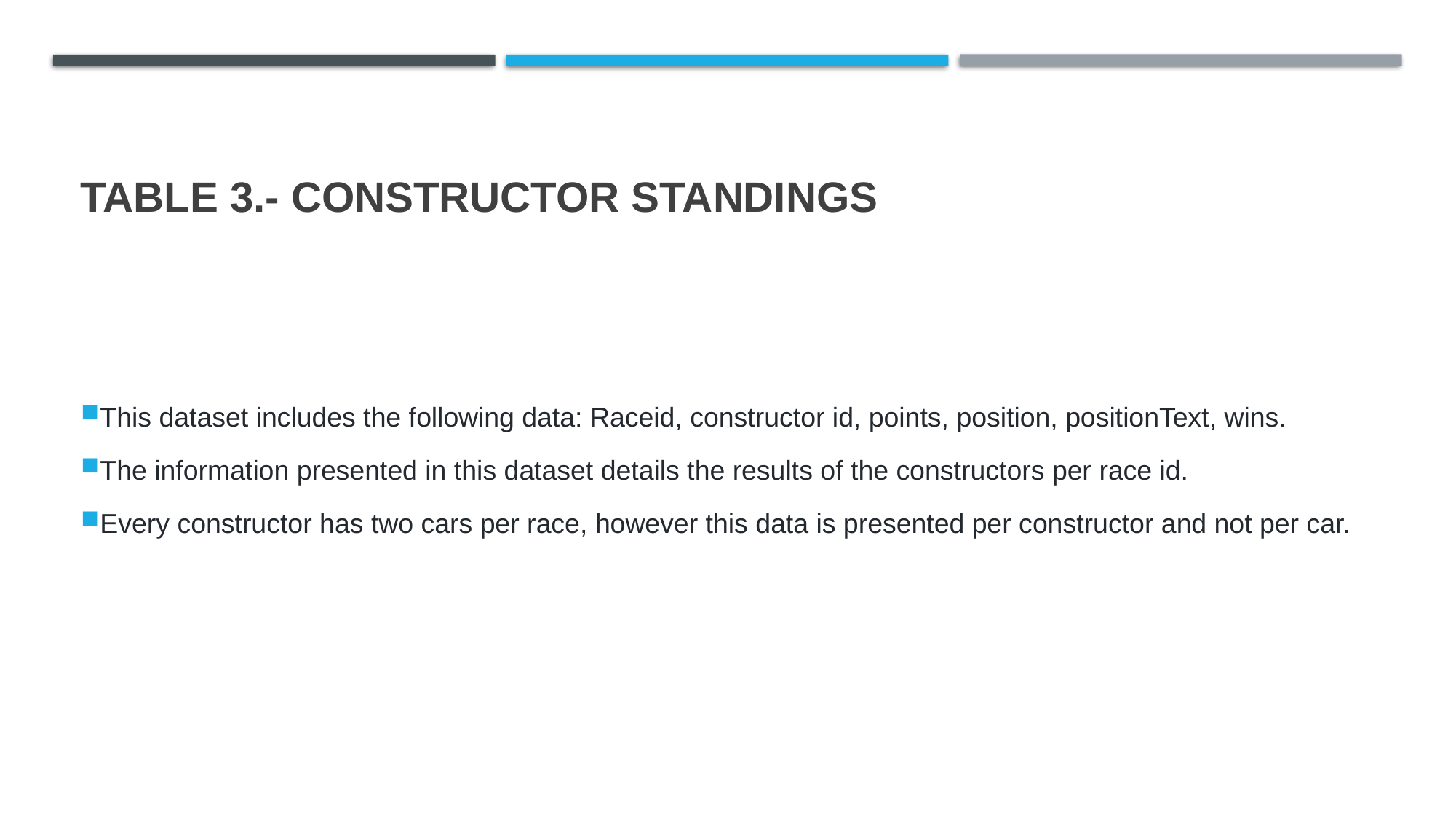

# Table 3.- Constructor standings
This dataset includes the following data: Raceid, constructor id, points, position, positionText, wins.
The information presented in this dataset details the results of the constructors per race id.
Every constructor has two cars per race, however this data is presented per constructor and not per car.